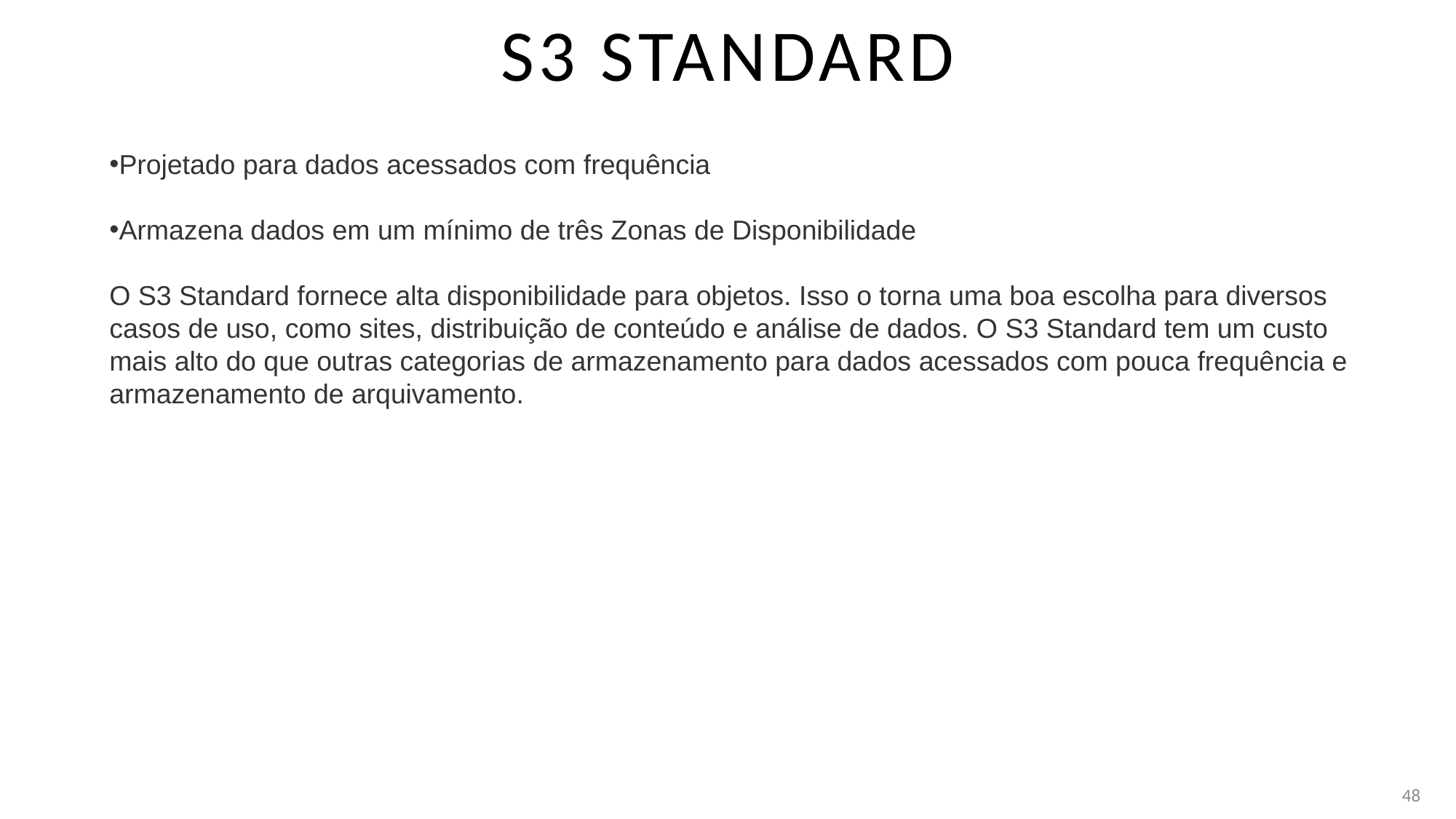

# S3 Standard
Projetado para dados acessados com frequência

Armazena dados em um mínimo de três Zonas de Disponibilidade

O S3 Standard fornece alta disponibilidade para objetos. Isso o torna uma boa escolha para diversos casos de uso, como sites, distribuição de conteúdo e análise de dados. O S3 Standard tem um custo mais alto do que outras categorias de armazenamento para dados acessados com pouca frequência e armazenamento de arquivamento.
48